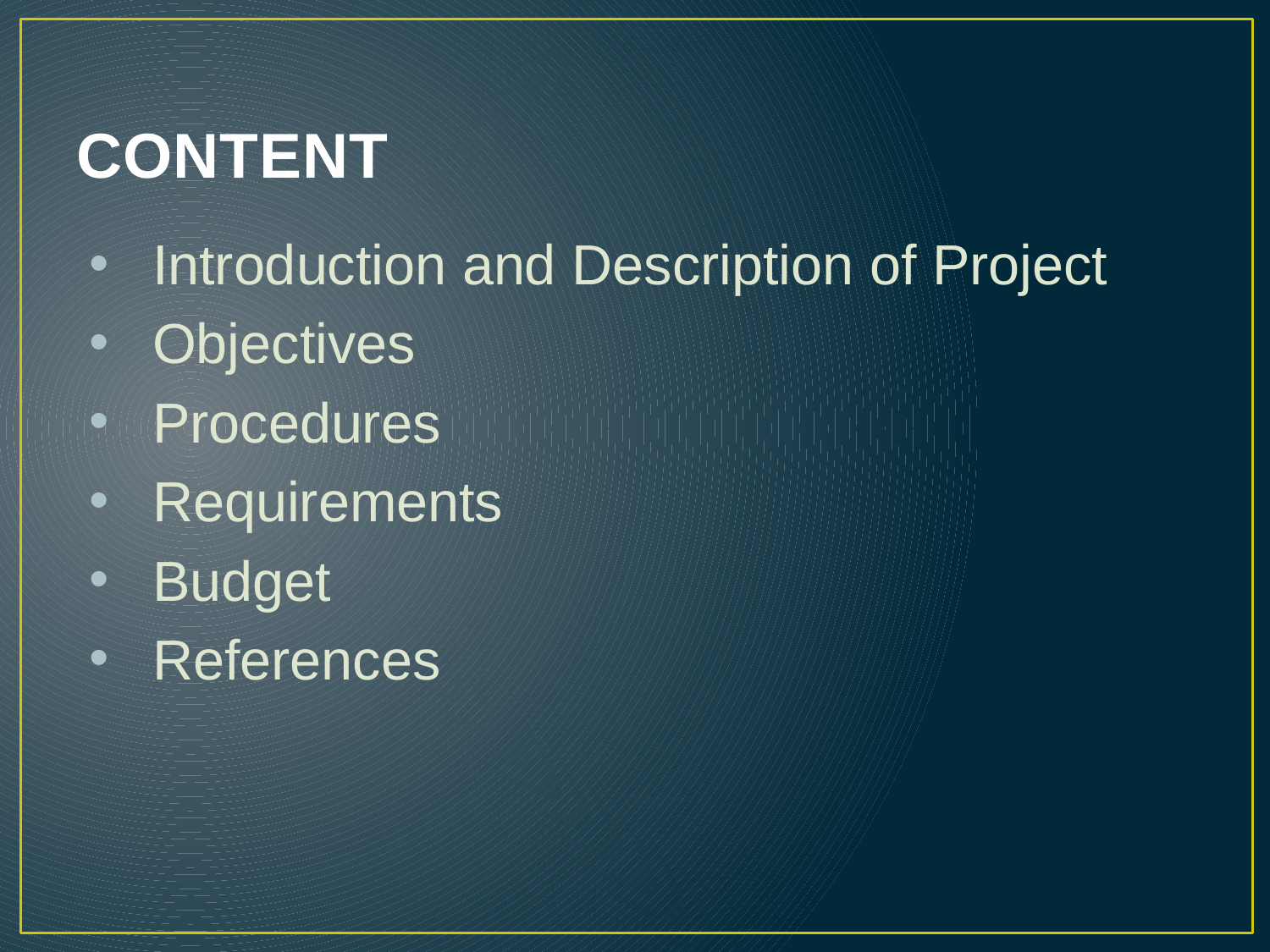

# CONTENT
Introduction and Description of Project
Objectives
Procedures
Requirements
Budget
References